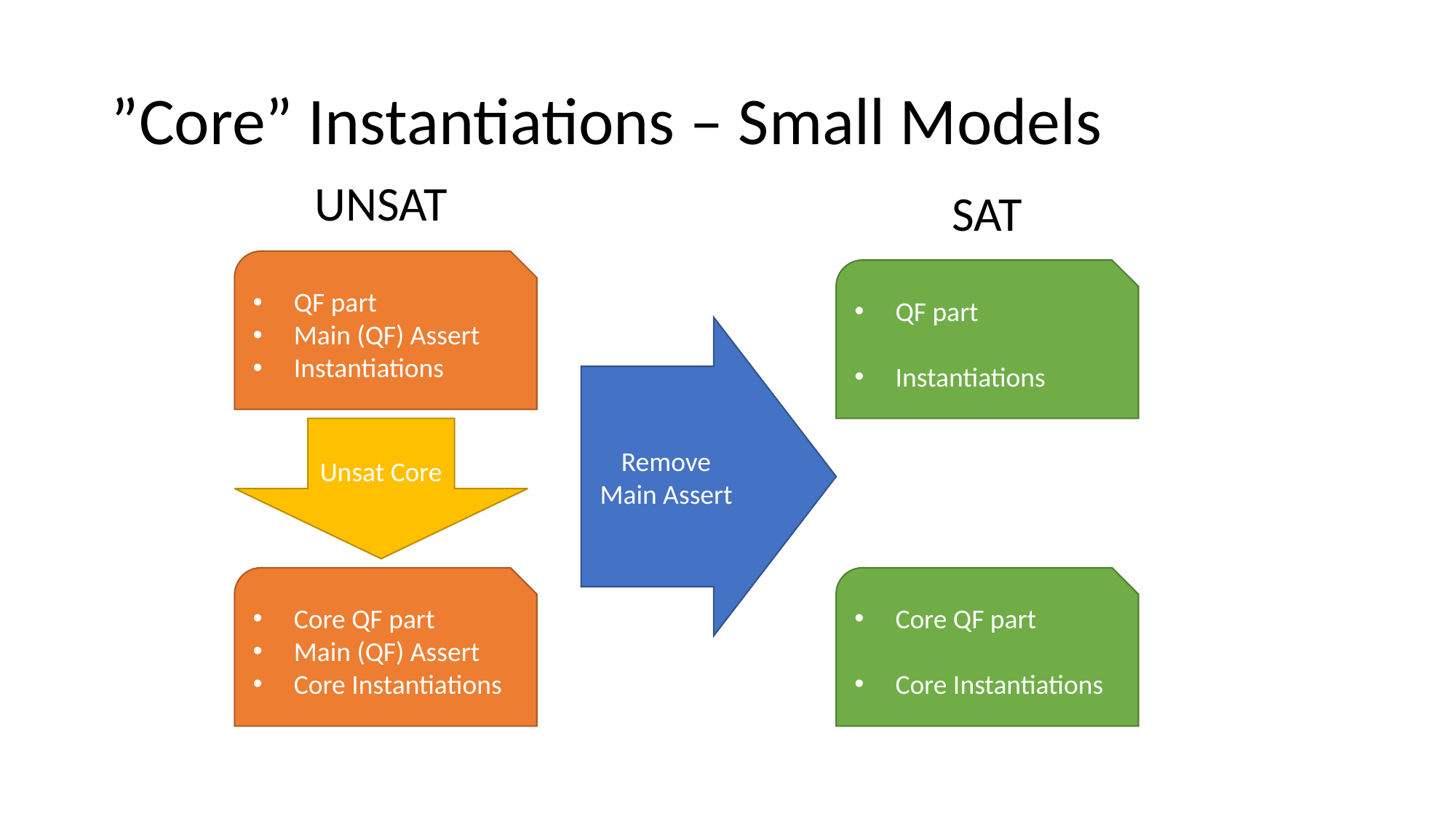

# ”Core” Instantiations – Small Models
UNSAT
SAT
QF part
Main (QF) Assert
Instantiations
QF part

Instantiations
Remove Main Assert
Unsat Core
Core QF part
Main (QF) Assert
Core Instantiations
Core QF part

Core Instantiations